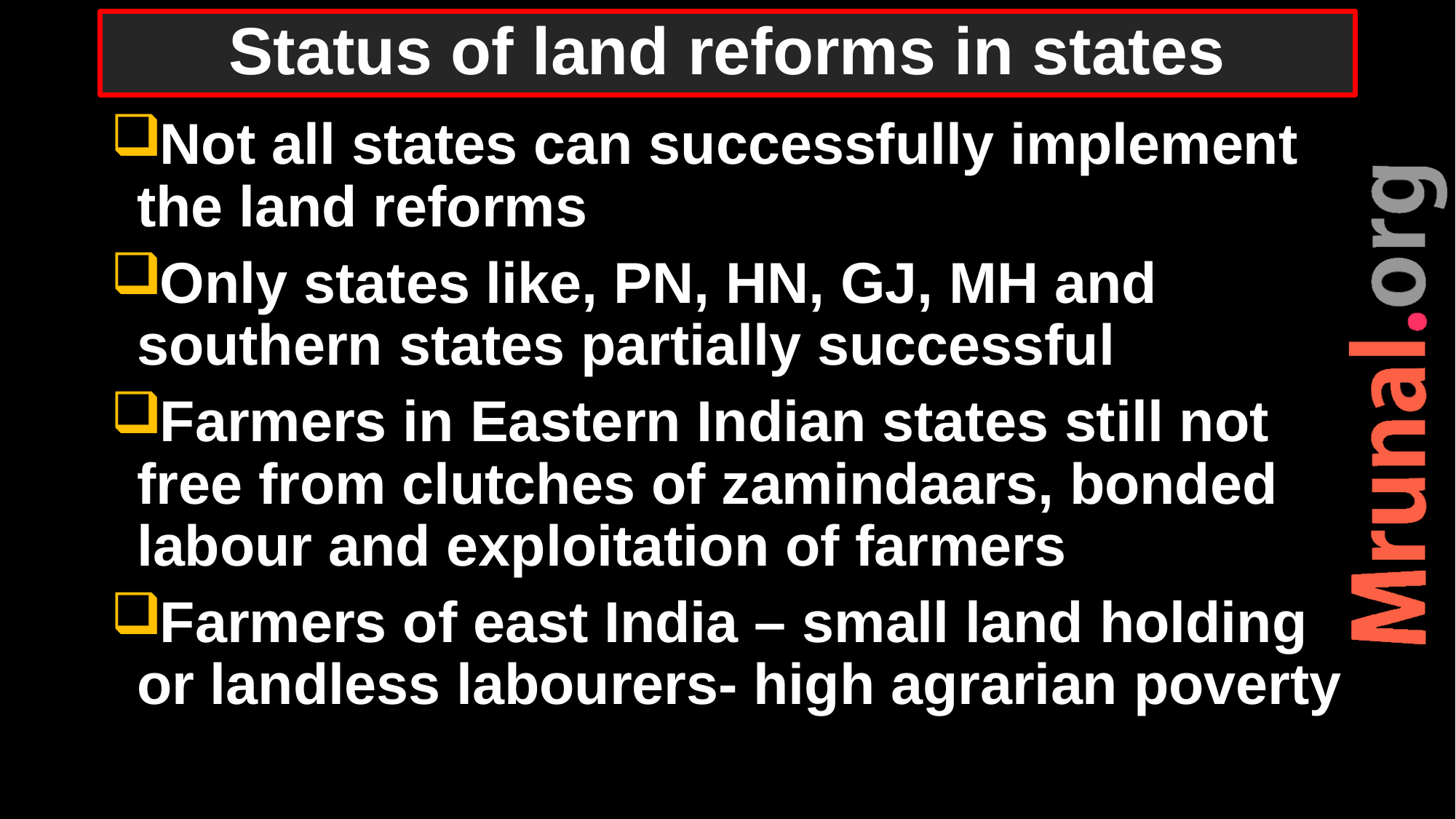

# Status of land reforms in states
Not all states can successfully implement the land reforms
Only states like, PN, HN, GJ, MH and southern states partially successful
Farmers in Eastern Indian states still not free from clutches of zamindaars, bonded labour and exploitation of farmers
Farmers of east India – small land holding or landless labourers- high agrarian poverty